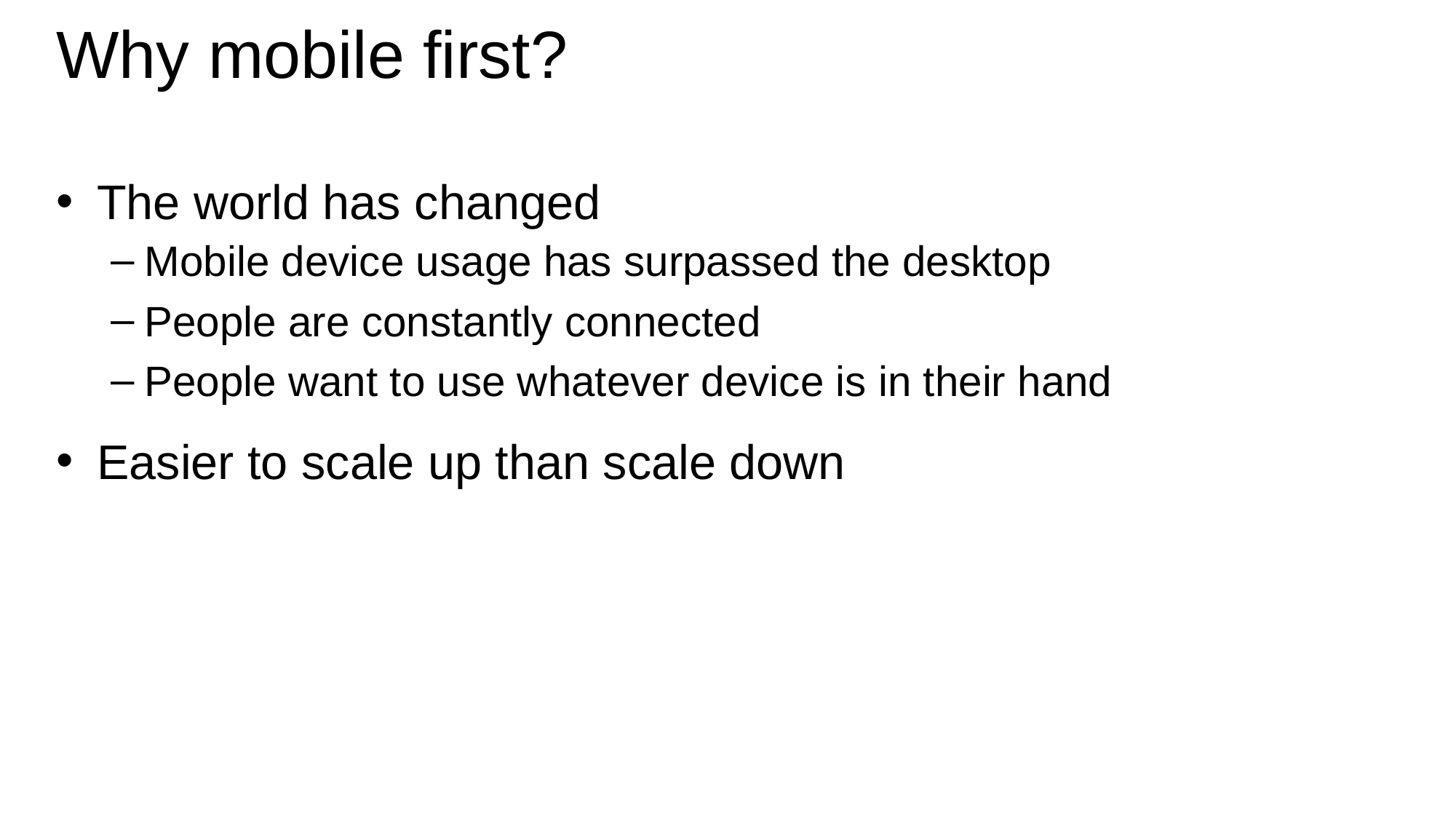

# Why mobile first?
The world has changed
Mobile device usage has surpassed the desktop
People are constantly connected
People want to use whatever device is in their hand
Easier to scale up than scale down